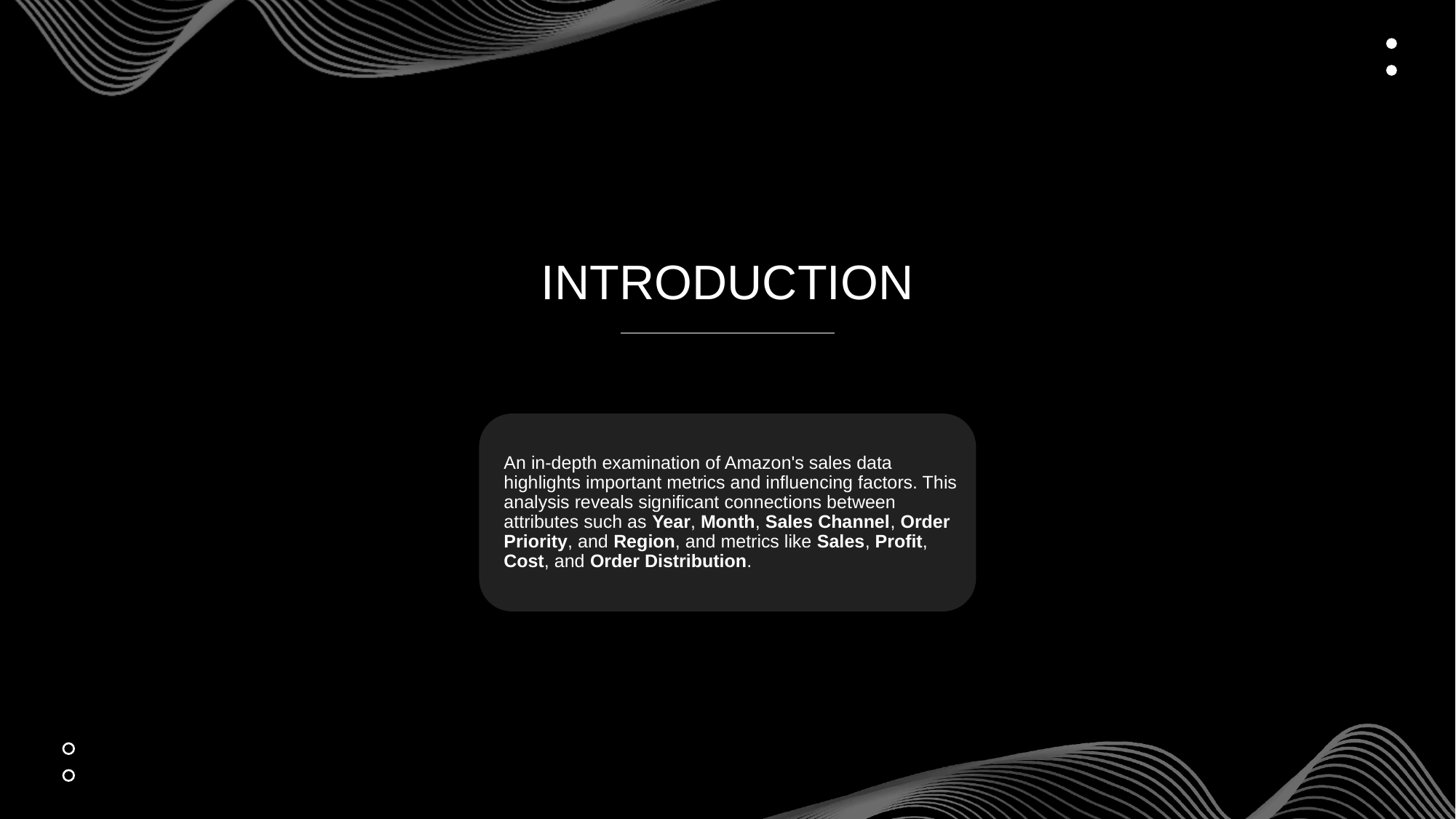

# INTRODUCTION
An in-depth examination of Amazon's sales data highlights important metrics and influencing factors. This analysis reveals significant connections between attributes such as Year, Month, Sales Channel, Order Priority, and Region, and metrics like Sales, Profit, Cost, and Order Distribution.